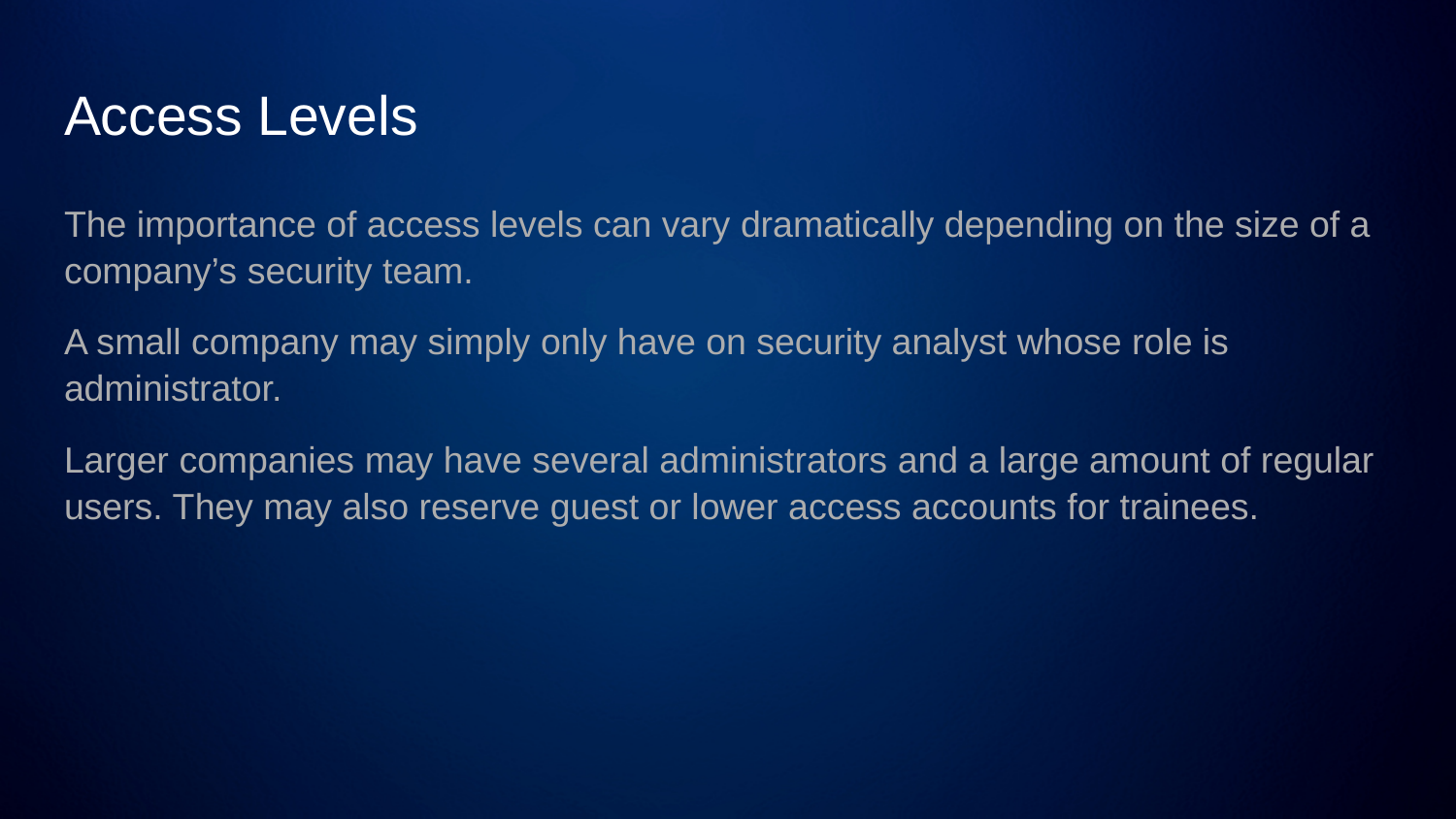

# Access Levels
The importance of access levels can vary dramatically depending on the size of a company’s security team.
A small company may simply only have on security analyst whose role is administrator.
Larger companies may have several administrators and a large amount of regular users. They may also reserve guest or lower access accounts for trainees.